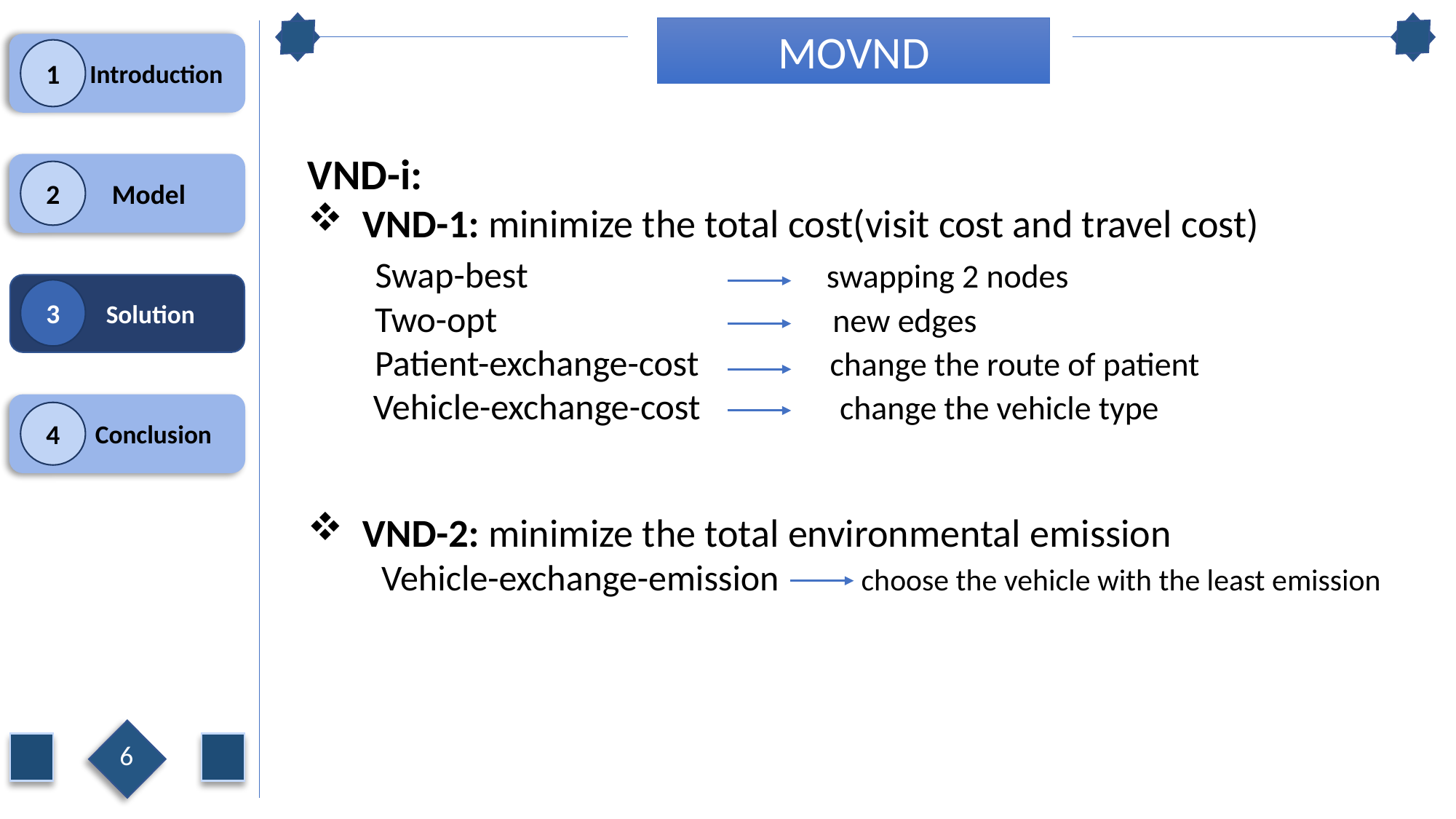

MOVND
VND-i:
VND-1: minimize the total cost(visit cost and travel cost)
       Swap-best                                        swapping 2 nodes
         Two-opt                                         new edges
         Patient-exchange-cost                change the route of patient
        Vehicle-exchange-cost                 change the vehicle type

VND-2: minimize the total environmental emission
         Vehicle-exchange-emission          choose the vehicle with the least emission

6